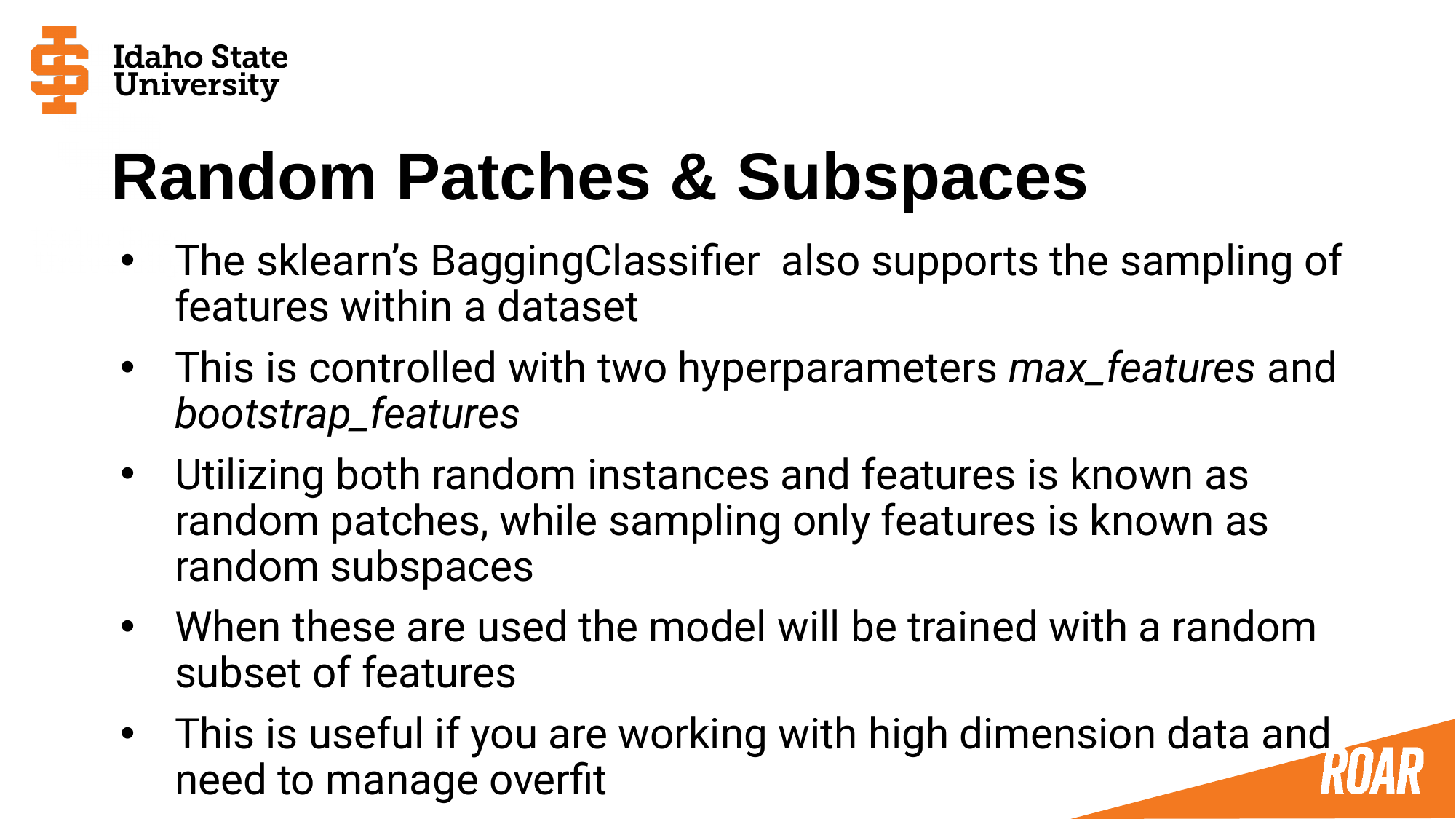

# Random Patches & Subspaces
The sklearn’s BaggingClassifier  also supports the sampling of features within a dataset
This is controlled with two hyperparameters max_features and  bootstrap_features
Utilizing both random instances and features is known as random patches, while sampling only features is known as random subspaces
When these are used the model will be trained with a random subset of features
This is useful if you are working with high dimension data and need to manage overfit